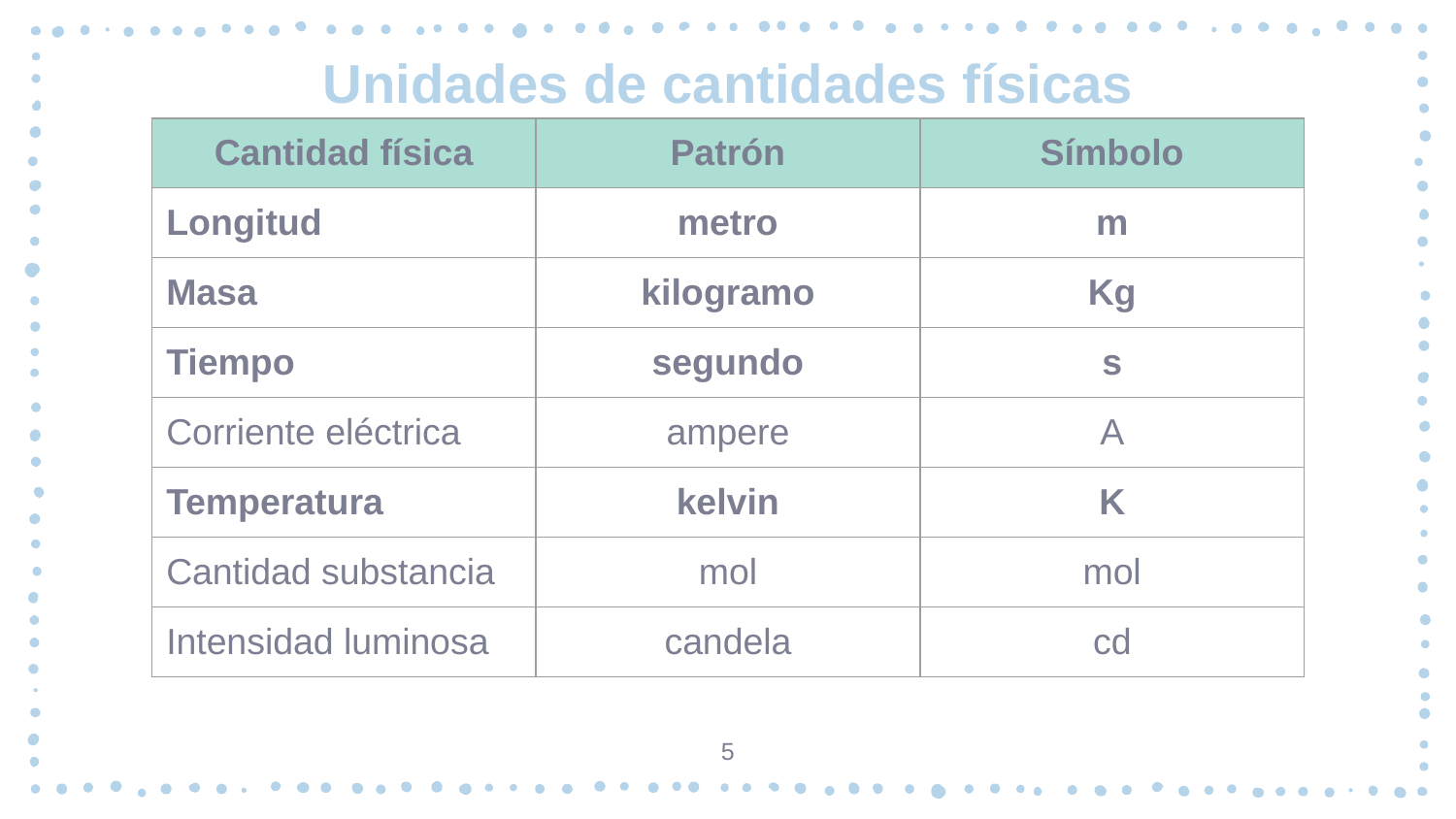

# Unidades de cantidades físicas
| Cantidad física | Patrón | Símbolo |
| --- | --- | --- |
| Longitud | metro | m |
| Masa | kilogramo | Kg |
| Tiempo | segundo | s |
| Corriente eléctrica | ampere | A |
| Temperatura | kelvin | K |
| Cantidad substancia | mol | mol |
| Intensidad luminosa | candela | cd |
5